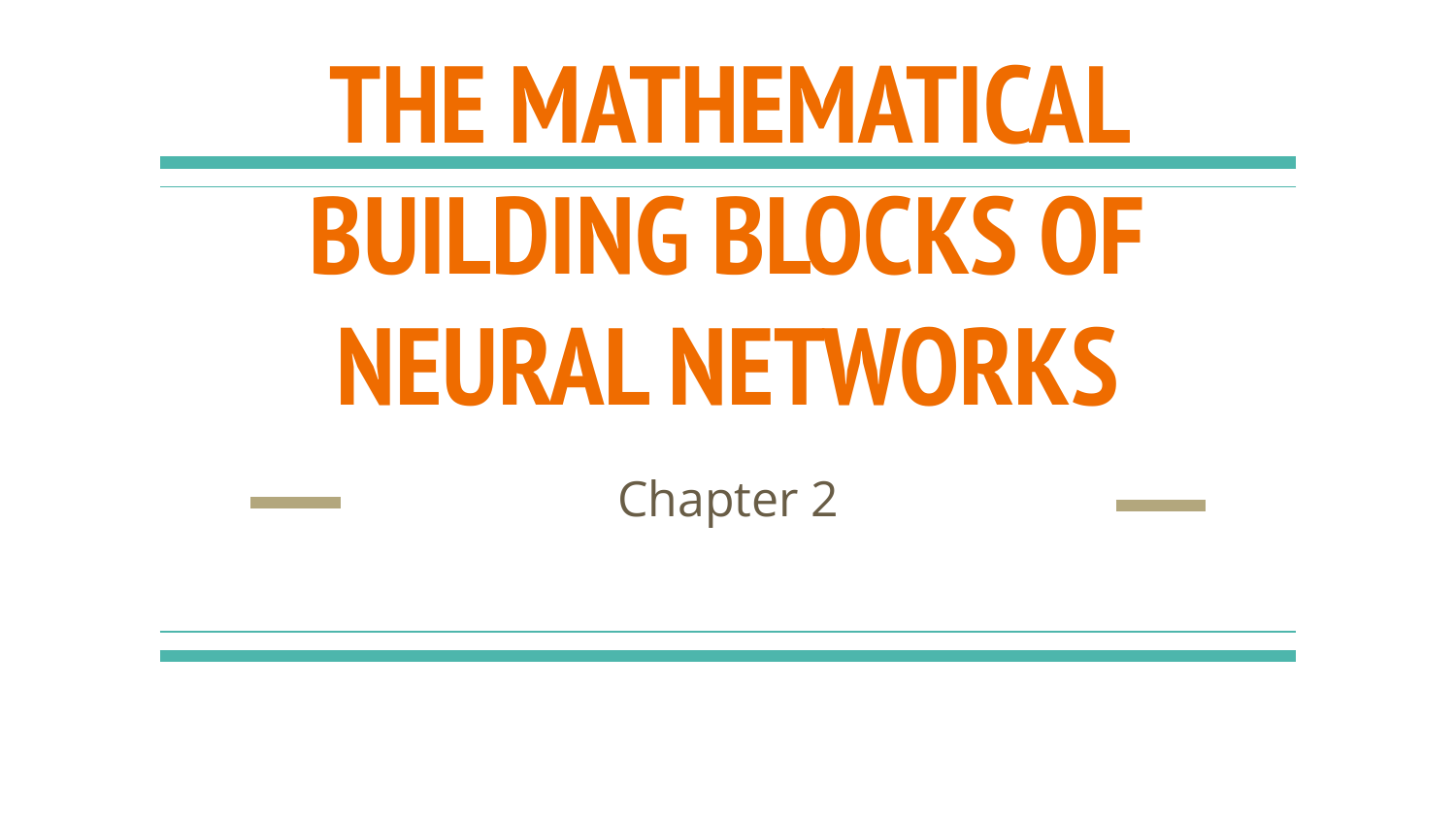

# THE MATHEMATICAL BUILDING BLOCKS OF NEURAL NETWORKS
Chapter 2